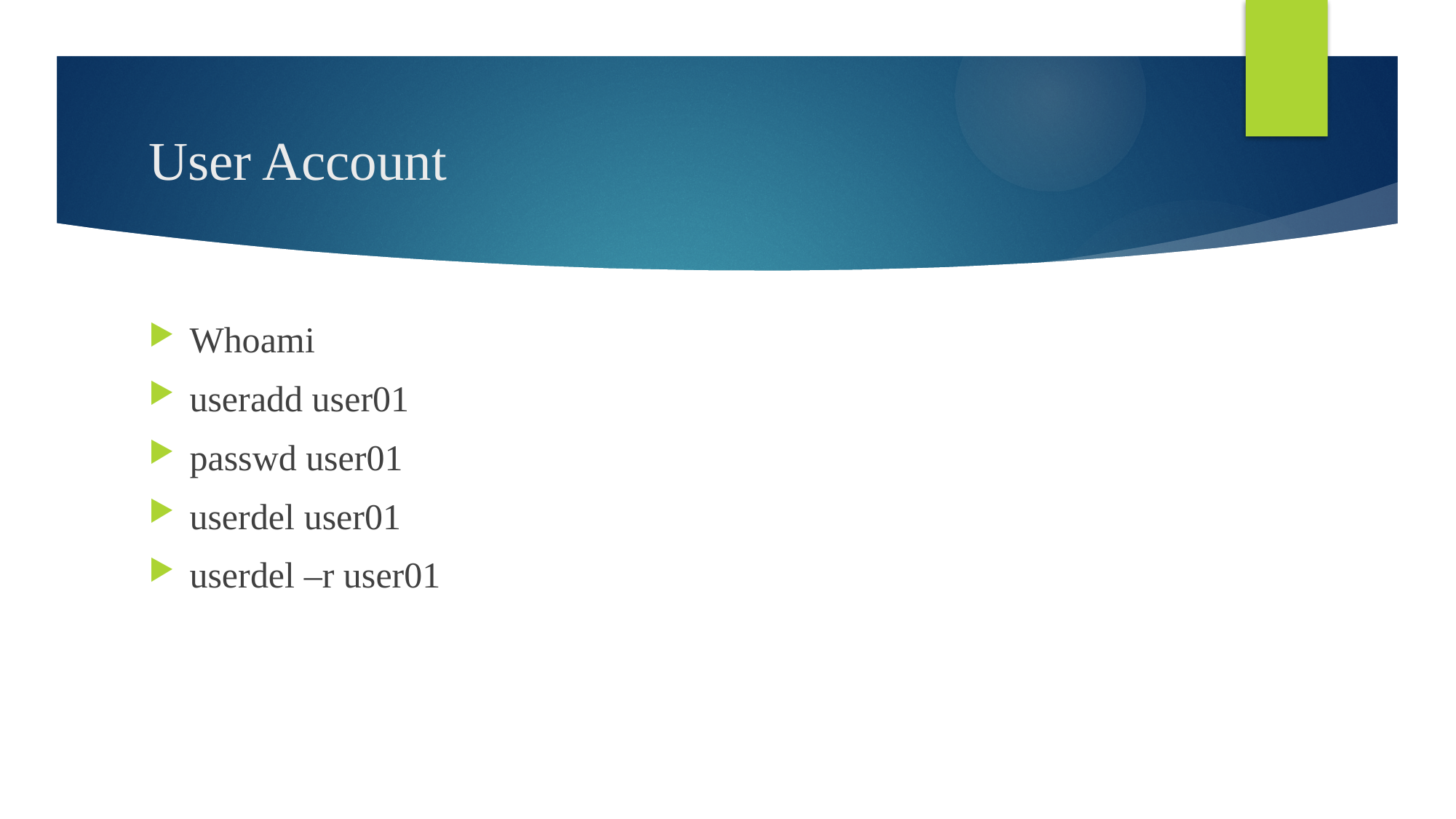

# User Account
Whoami
useradd user01
passwd user01
userdel user01
userdel –r user01